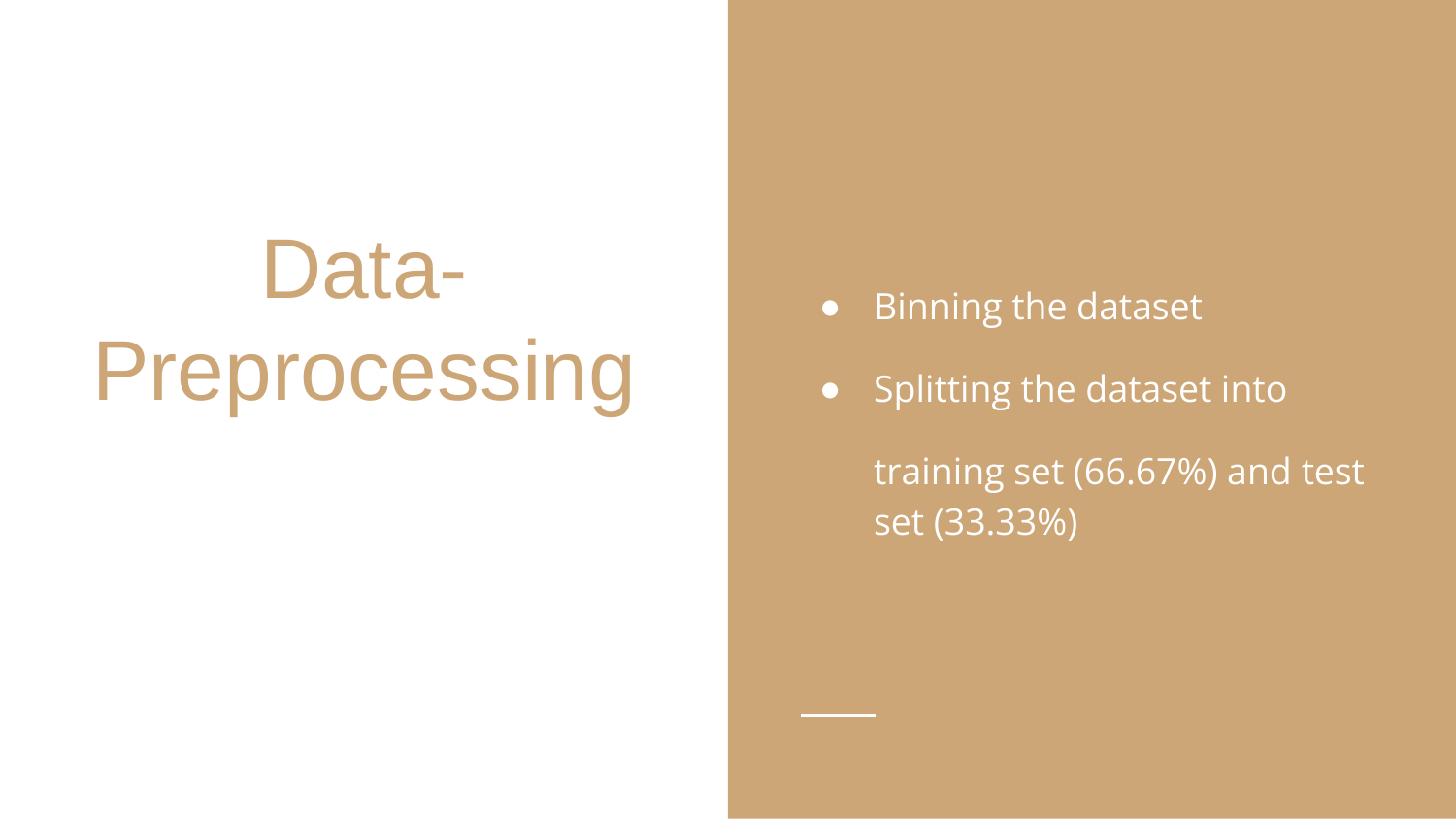

Binning the dataset
Splitting the dataset into
training set (66.67%) and test set (33.33%)
# Data-Preprocessing